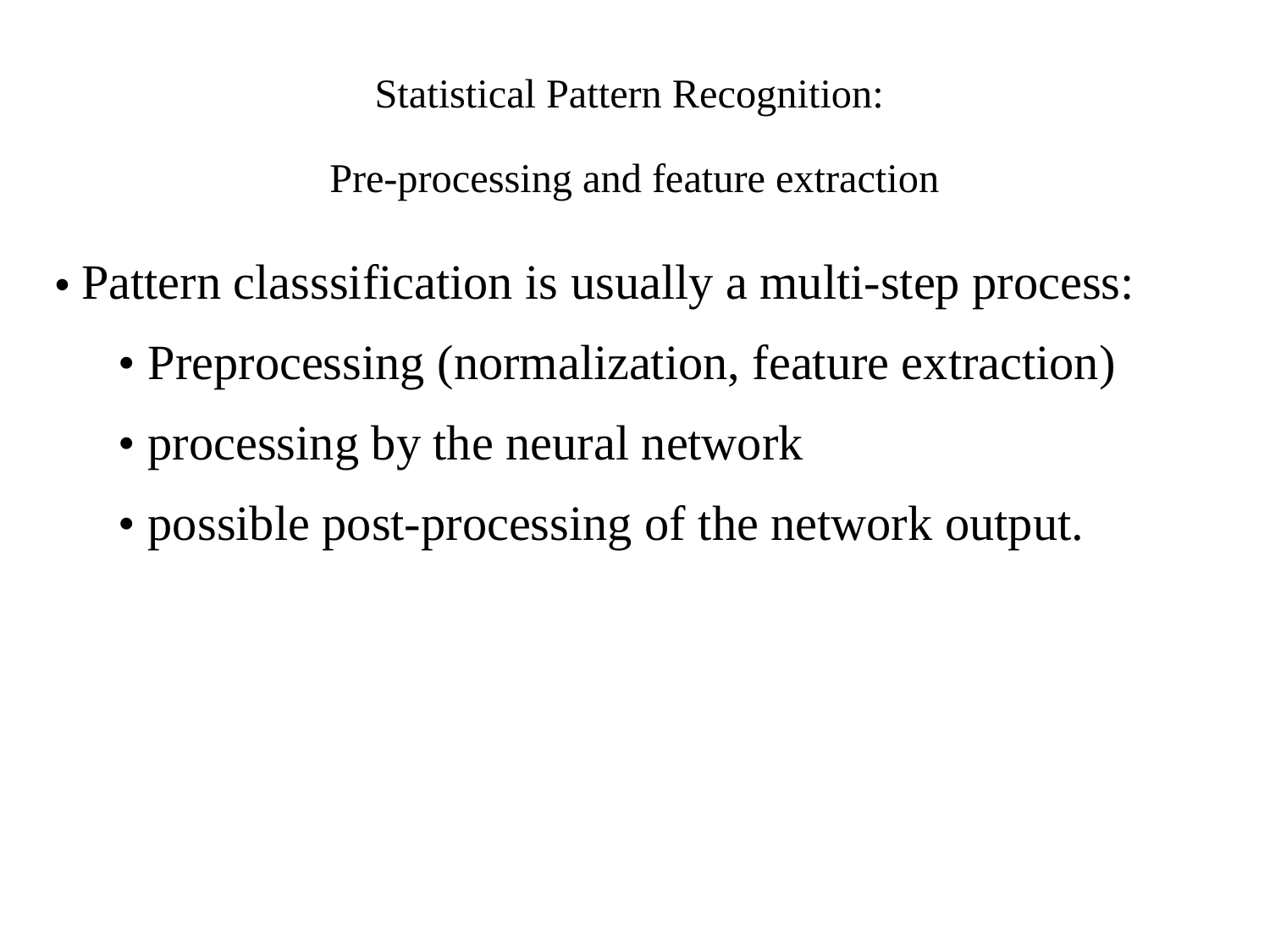

Statistical Pattern Recognition:
Pre-processing and feature extraction
• Pattern classsification is usually a multi-step process:
• Preprocessing (normalization, feature extraction)
• processing by the neural network
• possible post-processing of the network output.